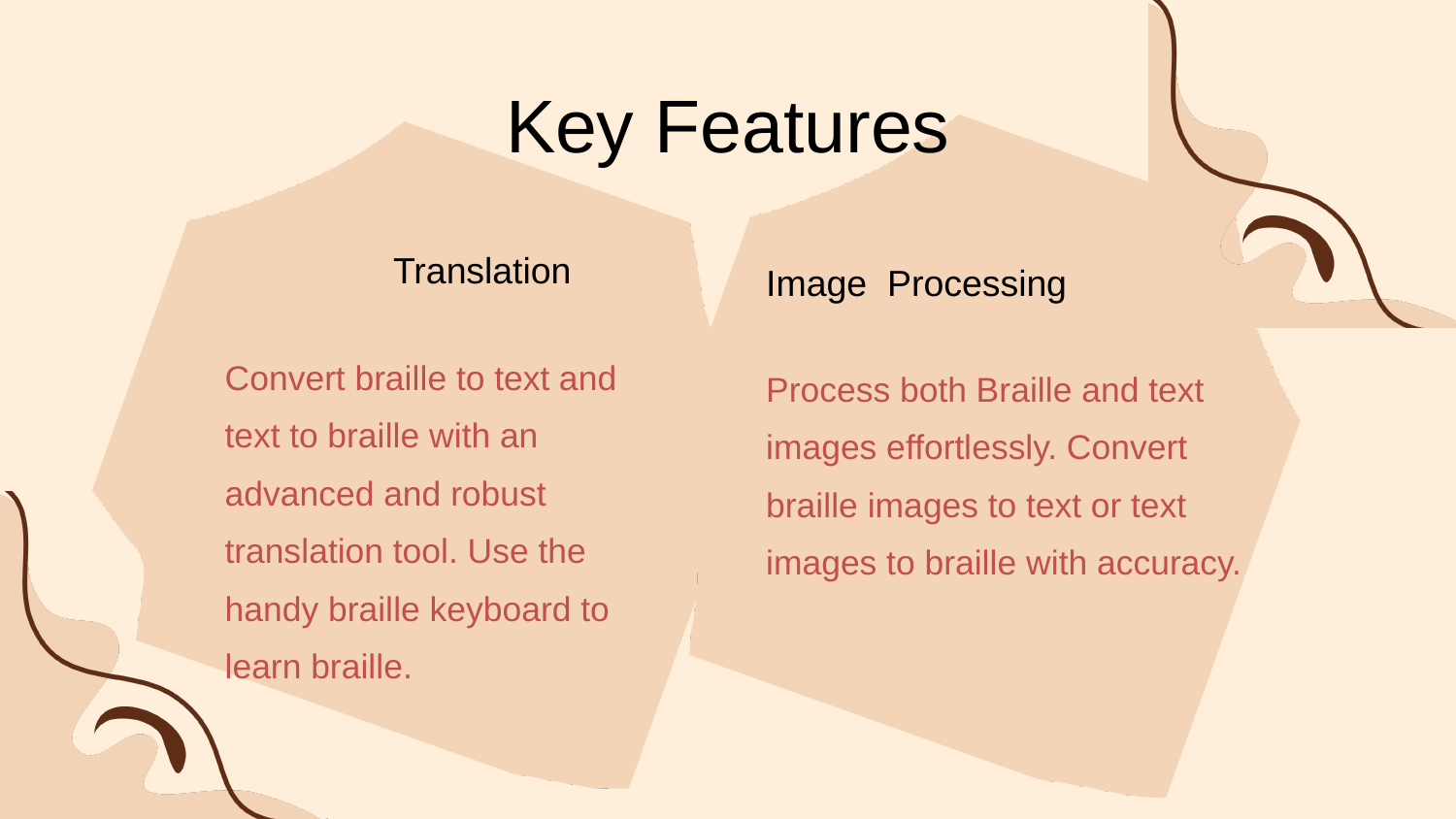

Key Features

                     Translation

Convert braille to text and text to braille with an advanced and robust translation tool. Use the handy braille keyboard to learn braille.
Image  Processing

Process both Braille and text images effortlessly. Convert braille images to text or text images to braille with accuracy.